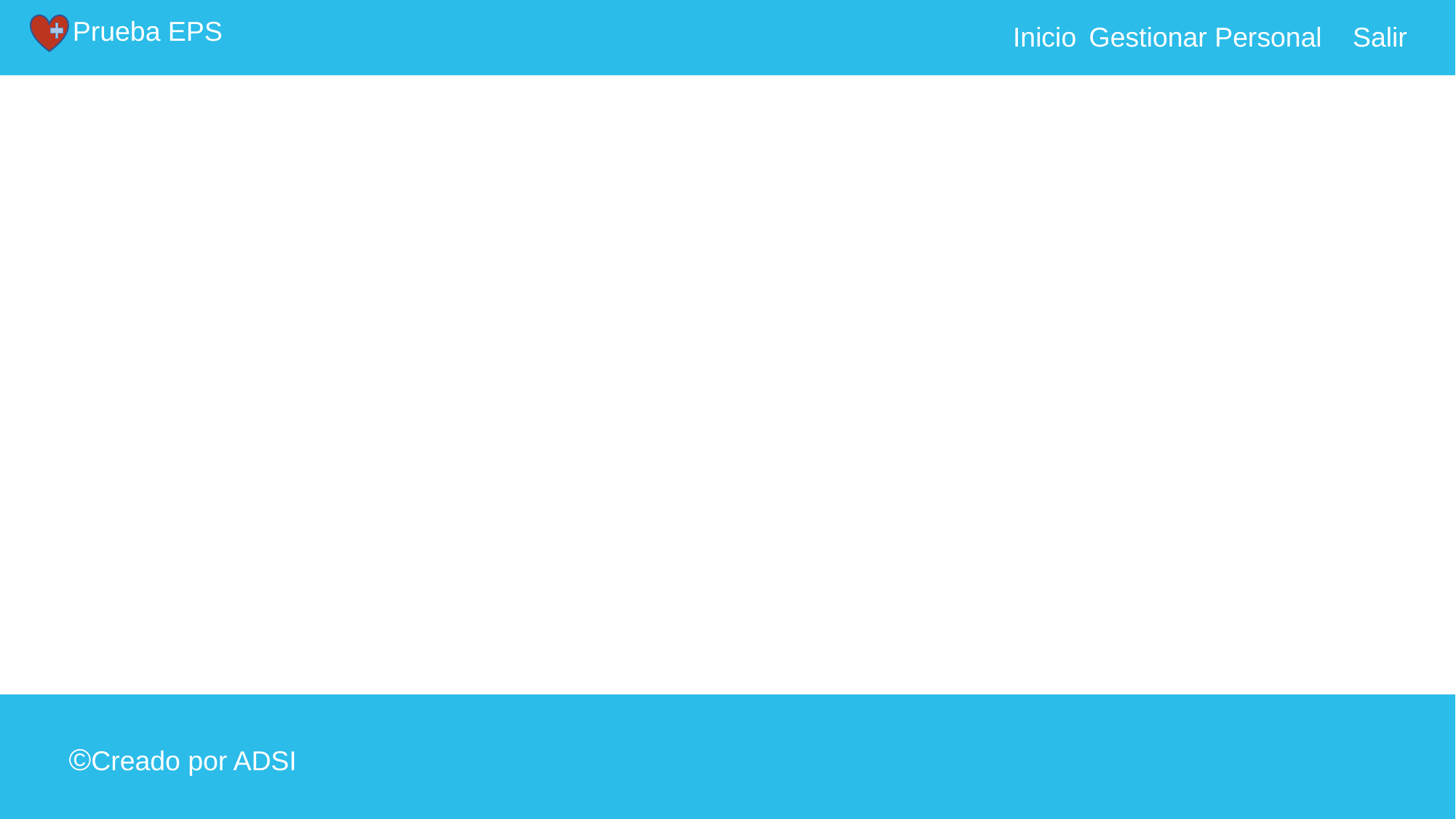

Prueba EPS
Inicio
Gestionar Personal
Salir

©Creado por ADSI